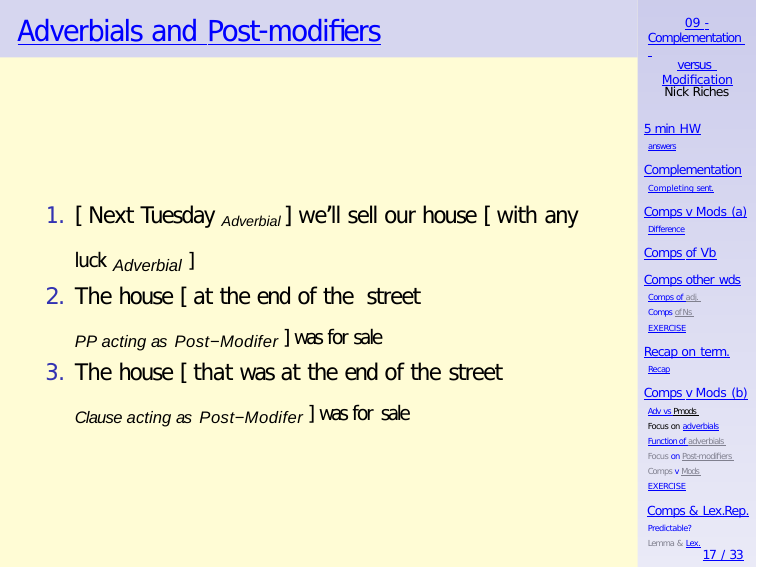

# Adverbials and Post-modifiers
09 -
Complementation  versus  Modification
Nick Riches

5 min HW
answers
Complementation
Completing sent.
[ Next Tuesday Adverbial ] we’ll sell our house [ with any  luck Adverbial ]
The house [ at the end of the street
PP acting as Post−Modifer ] was for sale
The house [ that was at the end of the street
Clause acting as Post−Modifer ] was for sale
Comps v Mods (a)
Difference
Comps of Vb
Comps other wds
Comps of adj.  Comps of Ns  EXERCISE
Recap on term.
Recap
Comps v Mods (b)
Adv vs Pmods  Focus on adverbials
Function of adverbials  Focus on Post-modifiers  Comps v Mods  EXERCISE
Comps & Lex.Rep.
Predictable?  Lemma & Lex.
17 / 33